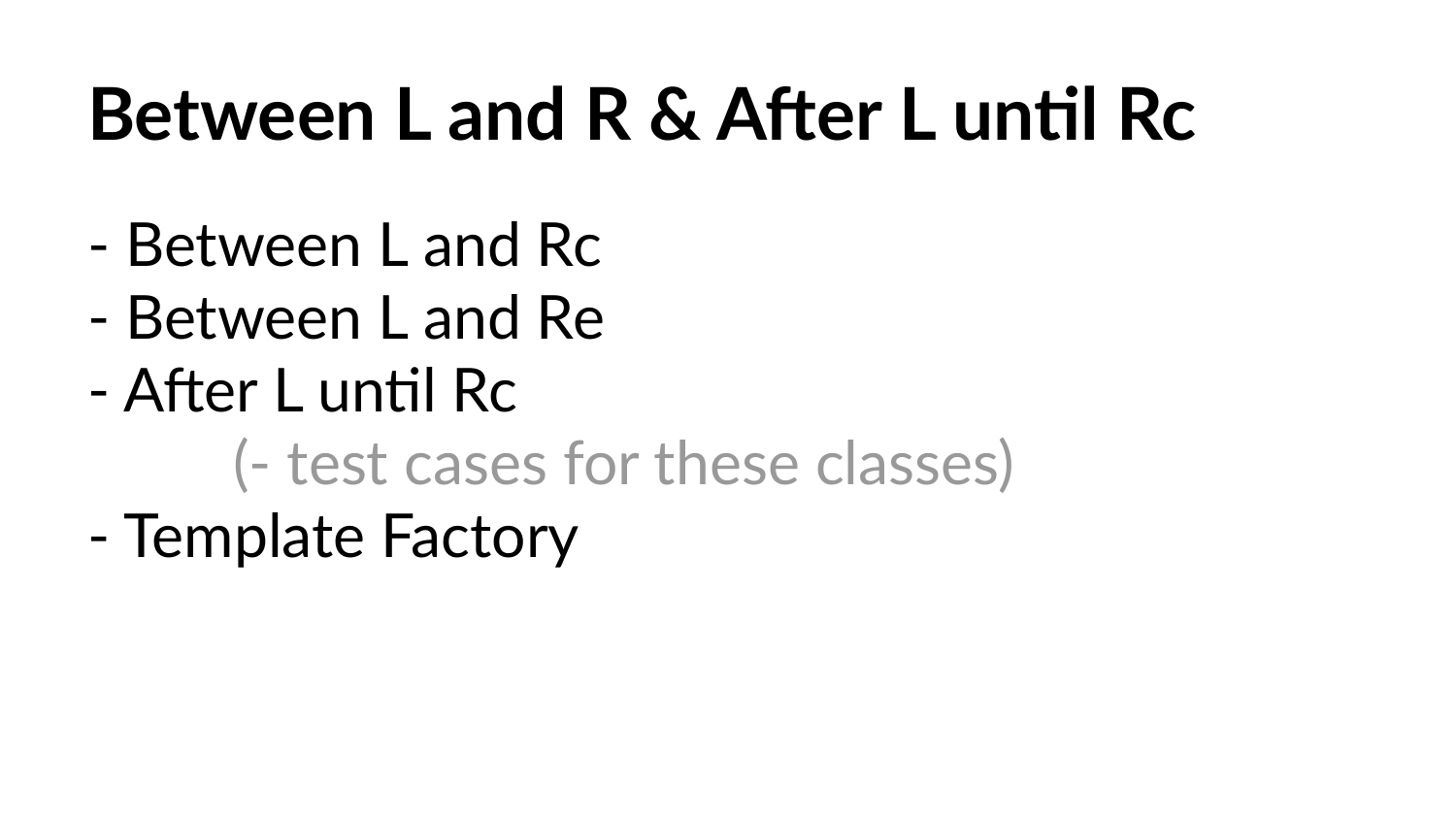

# Between L and R & After L until Rc
- Between L and Rc
- Between L and Re
- After L until Rc
	(- test cases for these classes)
- Template Factory